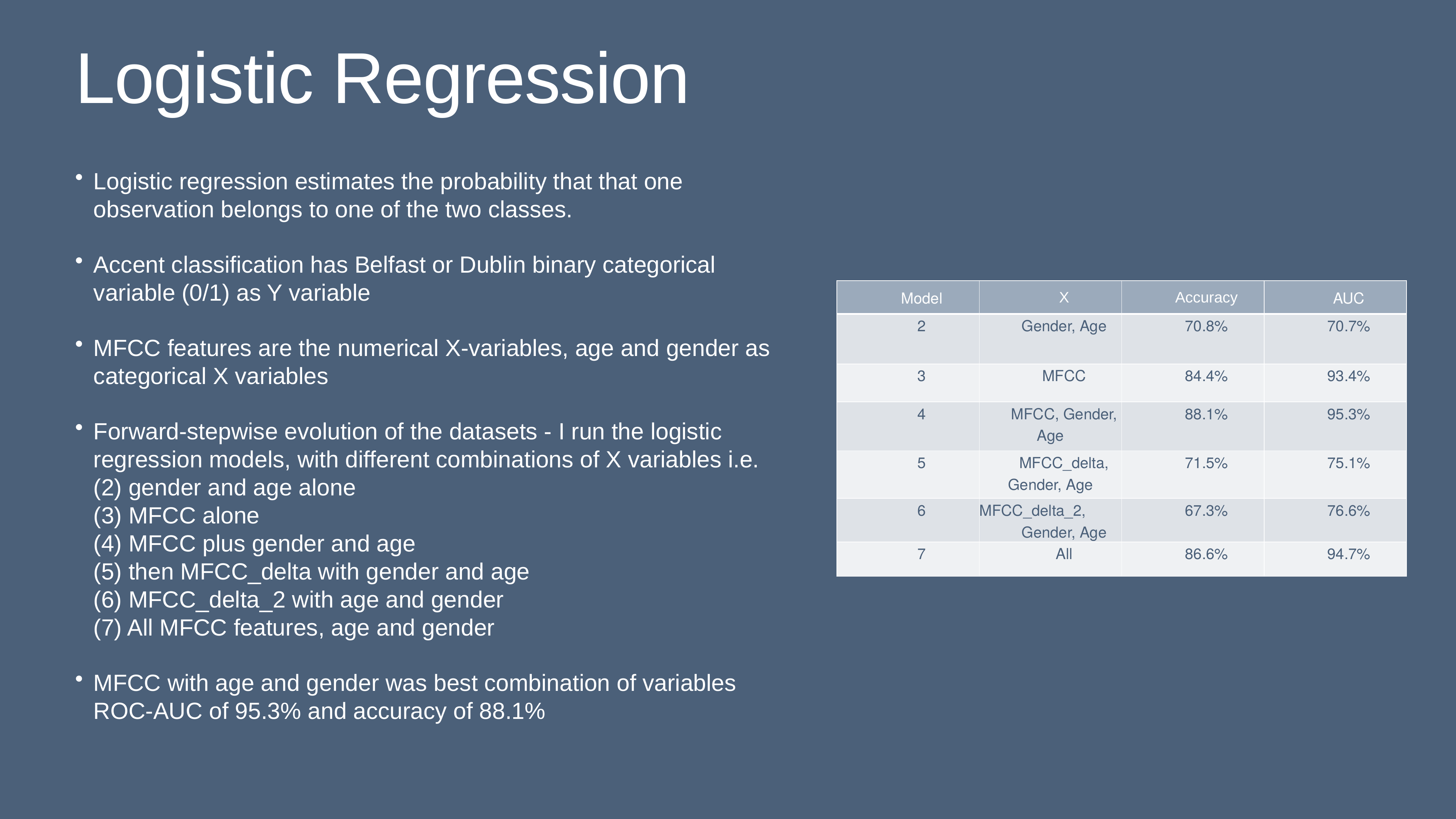

# Logistic Regression
Logistic regression estimates the probability that that one observation belongs to one of the two classes.
Accent classification has Belfast or Dublin binary categorical variable (0/1) as Y variable
MFCC features are the numerical X-variables, age and gender as categorical X variables
Forward-stepwise evolution of the datasets - I run the logistic regression models, with different combinations of X variables i.e.
(2) gender and age alone
(3) MFCC alone
(4) MFCC plus gender and age
(5) then MFCC_delta with gender and age
(6) MFCC_delta_2 with age and gender
(7) All MFCC features, age and gender
MFCC with age and gender was best combination of variables ROC-AUC of 95.3% and accuracy of 88.1%
| Model | X | Accuracy | AUC |
| --- | --- | --- | --- |
| 2 | Gender, Age | 70.8% | 70.7% |
| 3 | MFCC | 84.4% | 93.4% |
| 4 | MFCC, Gender, Age | 88.1% | 95.3% |
| 5 | MFCC\_delta, Gender, Age | 71.5% | 75.1% |
| 6 | MFCC\_delta\_2, Gender, Age | 67.3% | 76.6% |
| 7 | All | 86.6% | 94.7% |
24